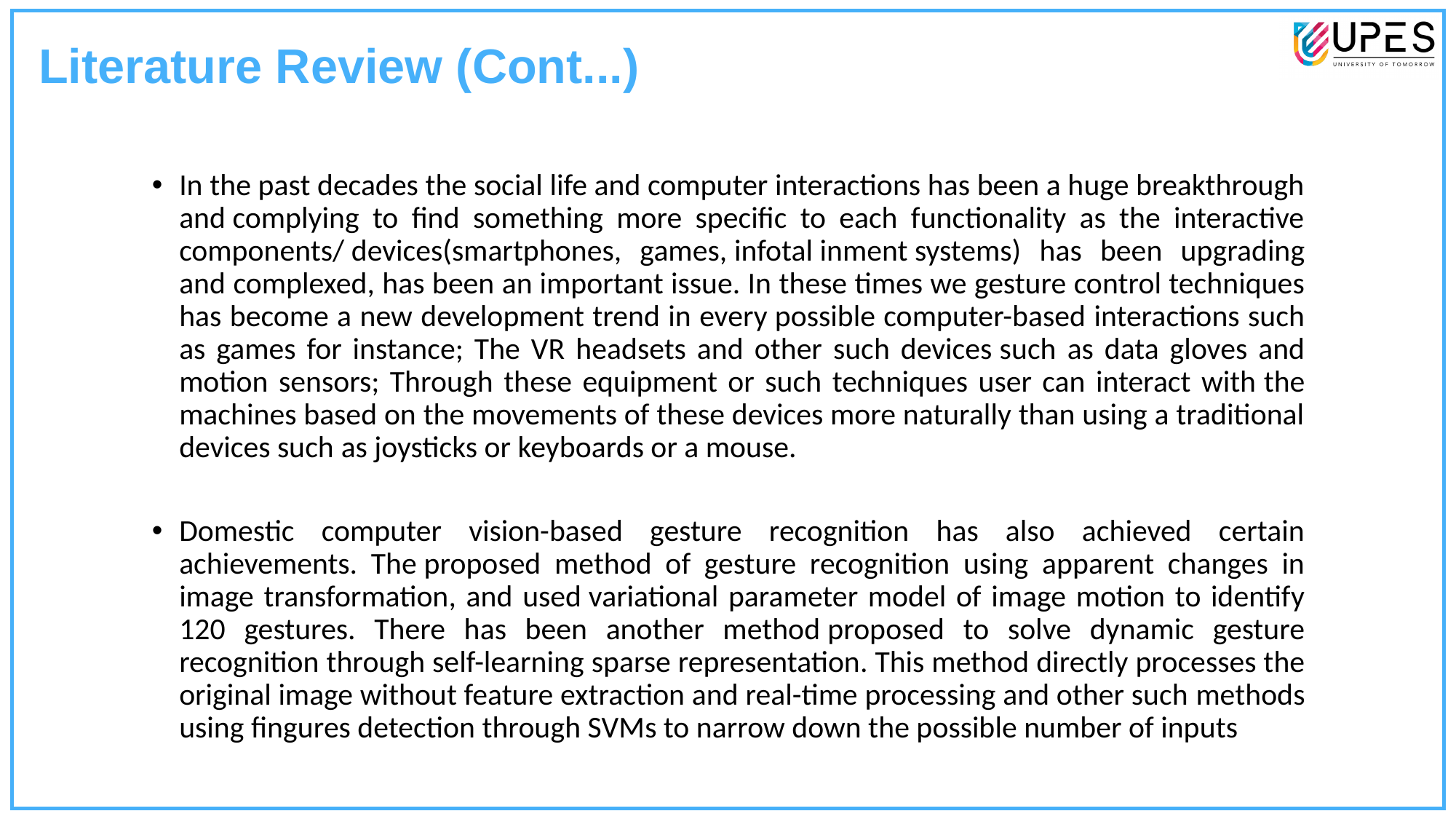

Literature Review (Cont...)
In the past decades the social life and computer interactions has been a huge breakthrough and complying to find something more specific to each functionality as the interactive components/ devices(smartphones, games, infotal inment systems) has been upgrading and complexed, has been an important issue. In these times we gesture control techniques has become a new development trend in every possible computer-based interactions such as games for instance; The VR headsets and other such devices such as data gloves and motion sensors; Through these equipment or such techniques user can interact with the machines based on the movements of these devices more naturally than using a traditional devices such as joysticks or keyboards or a mouse.

Domestic computer vision-based gesture recognition has also achieved certain achievements. The proposed method of gesture recognition using apparent changes in image transformation, and used variational parameter model of image motion to identify 120 gestures. There has been another method proposed to solve dynamic gesture recognition through self-learning sparse representation. This method directly processes the original image without feature extraction and real-time processing and other such methods using fingures detection through SVMs to narrow down the possible number of inputs